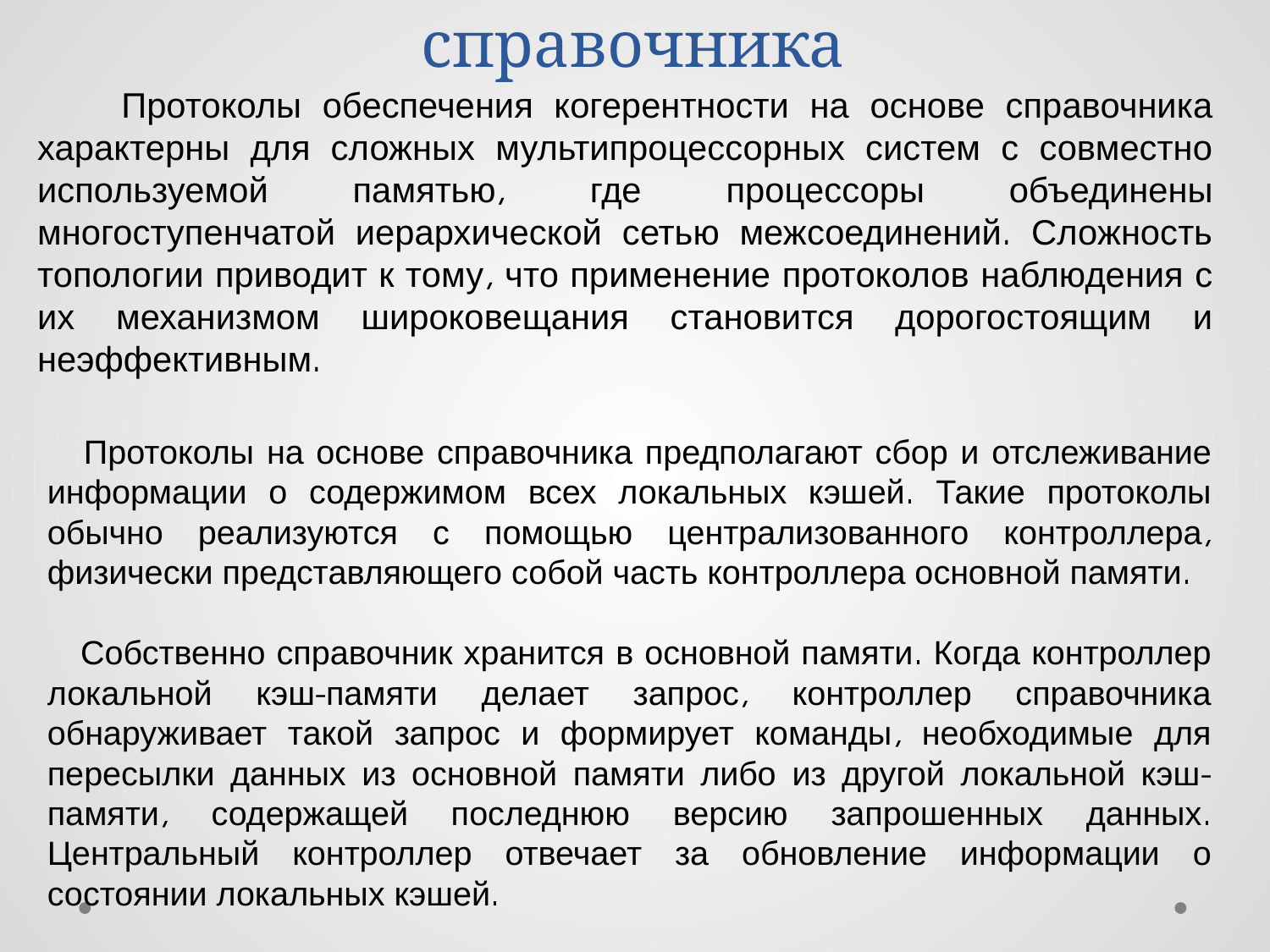

# Протоколы на основе справочника
    Протоколы обеспечения когерентности на основе справочника характерны для сложных мультипроцессорных систем с совместно используемой памятью, где процессоры объединены многоступенчатой иерархической сетью межсоединений. Сложность топологии приводит к тому, что применение протоколов наблюдения с их механизмом широковещания становится дорогостоящим и неэффективным.
   Протоколы на основе справочника предполагают сбор и отслеживание информации о содержимом всех локальных кэшей. Такие протоколы обычно реализуются с помощью централизованного контроллера, физически представляющего собой часть контроллера основной памяти.

   Собственно справочник хранится в основной памяти. Когда контроллер локальной кэш-памяти делает запрос, контроллер справочника обнаруживает такой запрос и формирует команды, необходимые для пересылки данных из основной памяти либо из другой локальной кэш-памяти, содержащей последнюю версию запрошенных данных. Центральный контроллер отвечает за обновление информации о состоянии локальных кэшей.